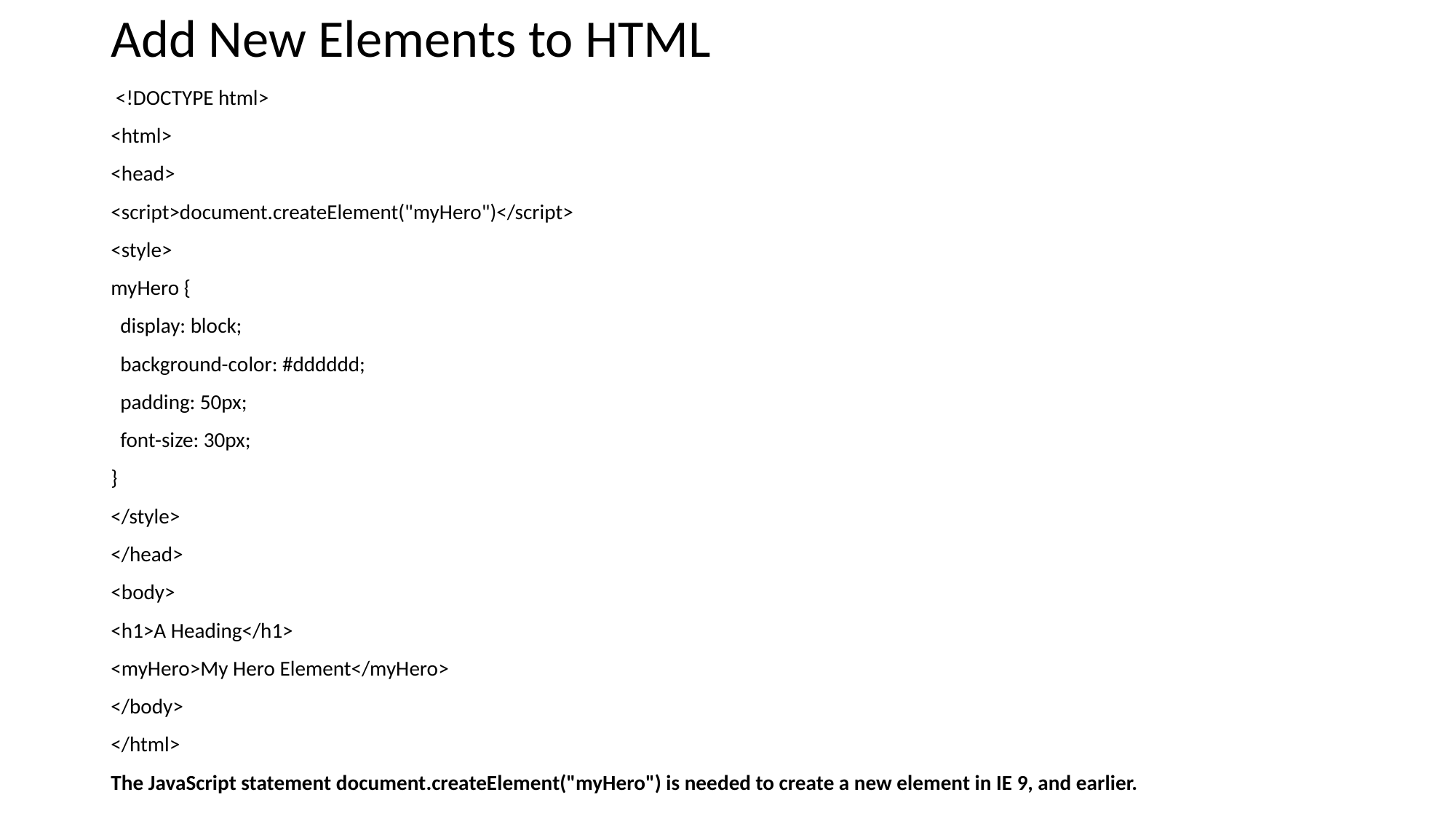

# Add New Elements to HTML
 <!DOCTYPE html>
<html>
<head>
<script>document.createElement("myHero")</script>
<style>
myHero {
  display: block;
  background-color: #dddddd;
  padding: 50px;
  font-size: 30px;
}
</style>
</head>
<body>
<h1>A Heading</h1>
<myHero>My Hero Element</myHero>
</body>
</html>
The JavaScript statement document.createElement("myHero") is needed to create a new element in IE 9, and earlier.